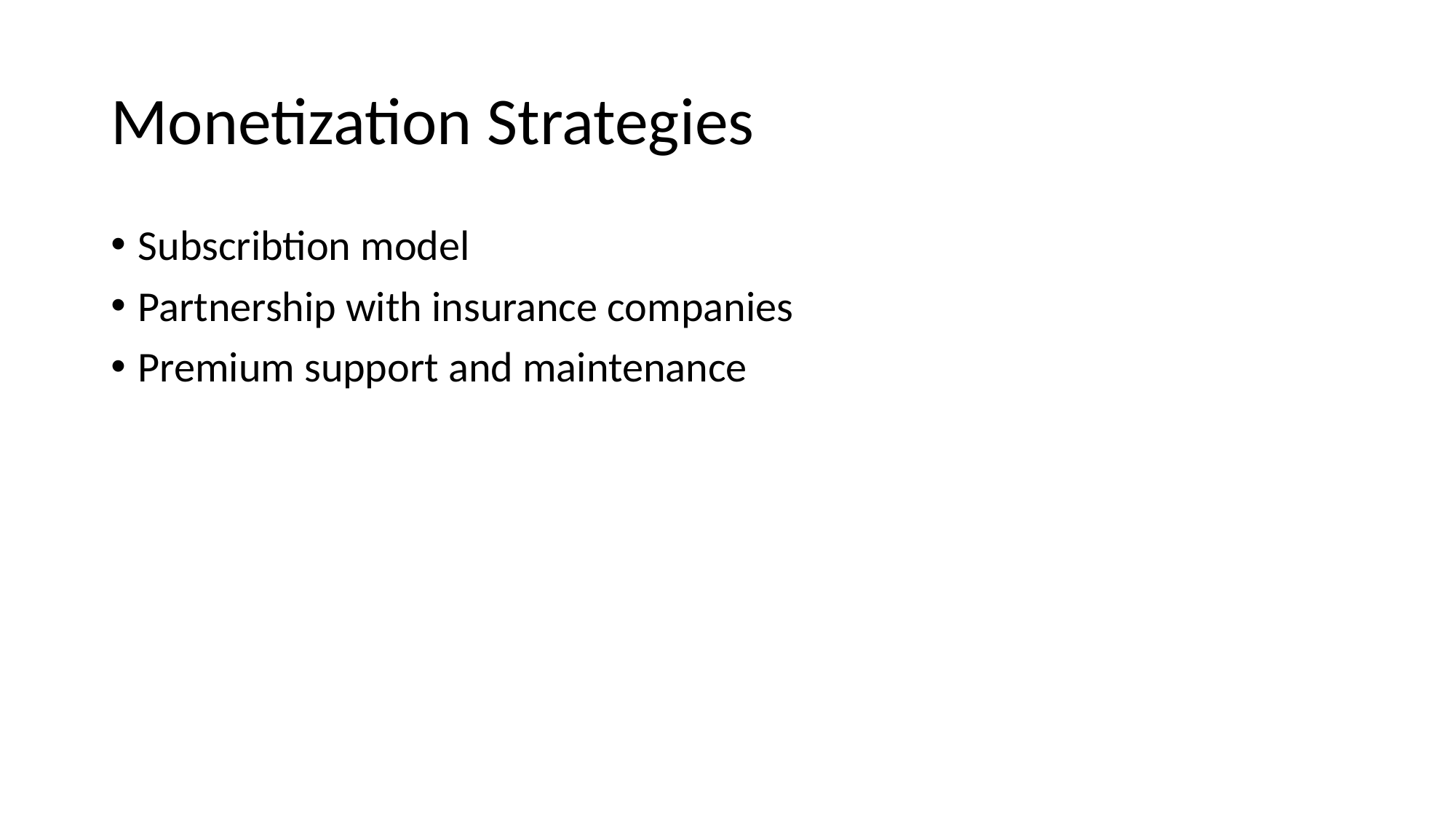

# Monetization Strategies
Subscribtion model
Partnership with insurance companies
Premium support and maintenance